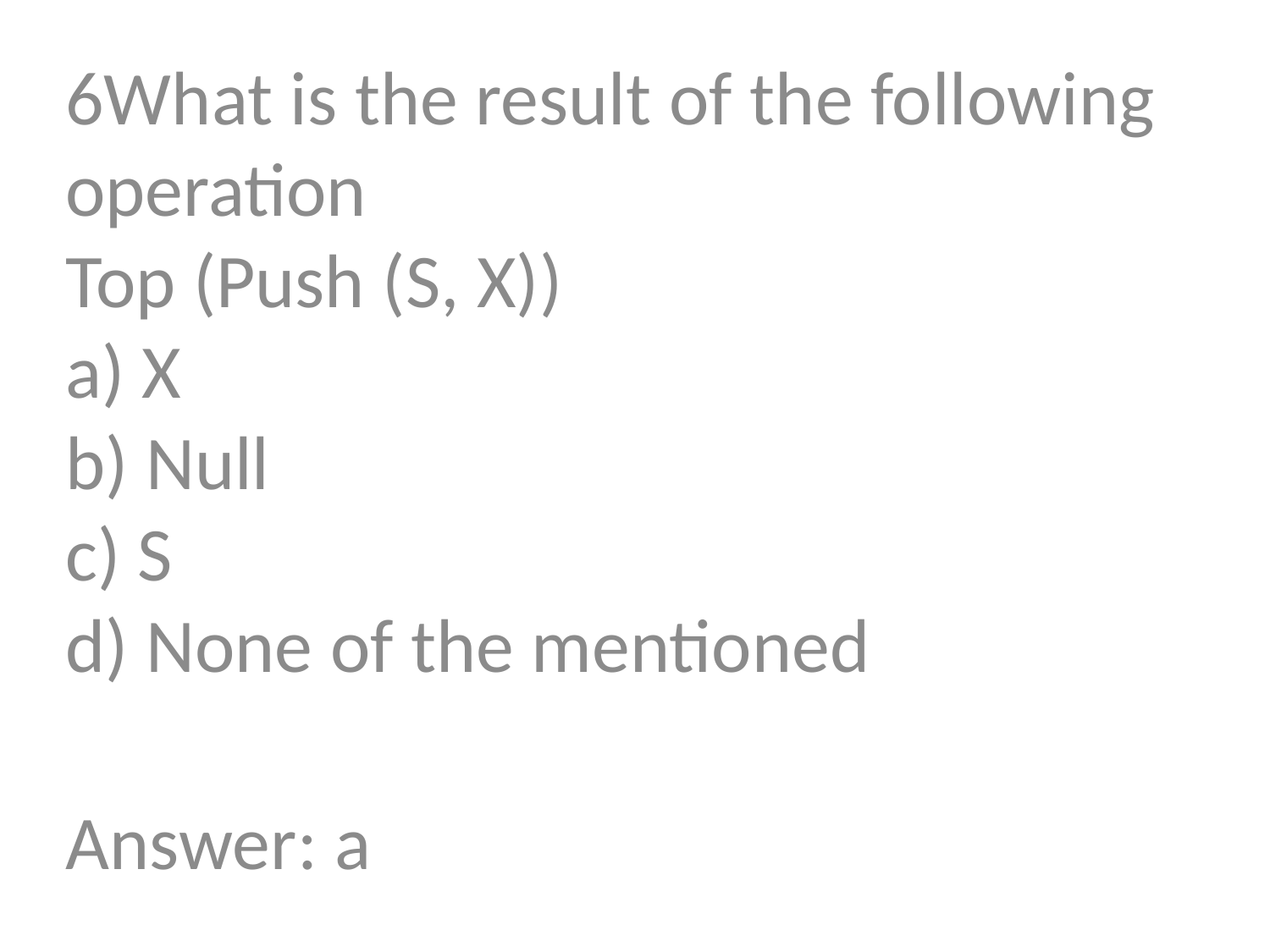

6What is the result of the following operation
Top (Push (S, X))
a) X
b) Null
c) S
d) None of the mentioned
Answer: a